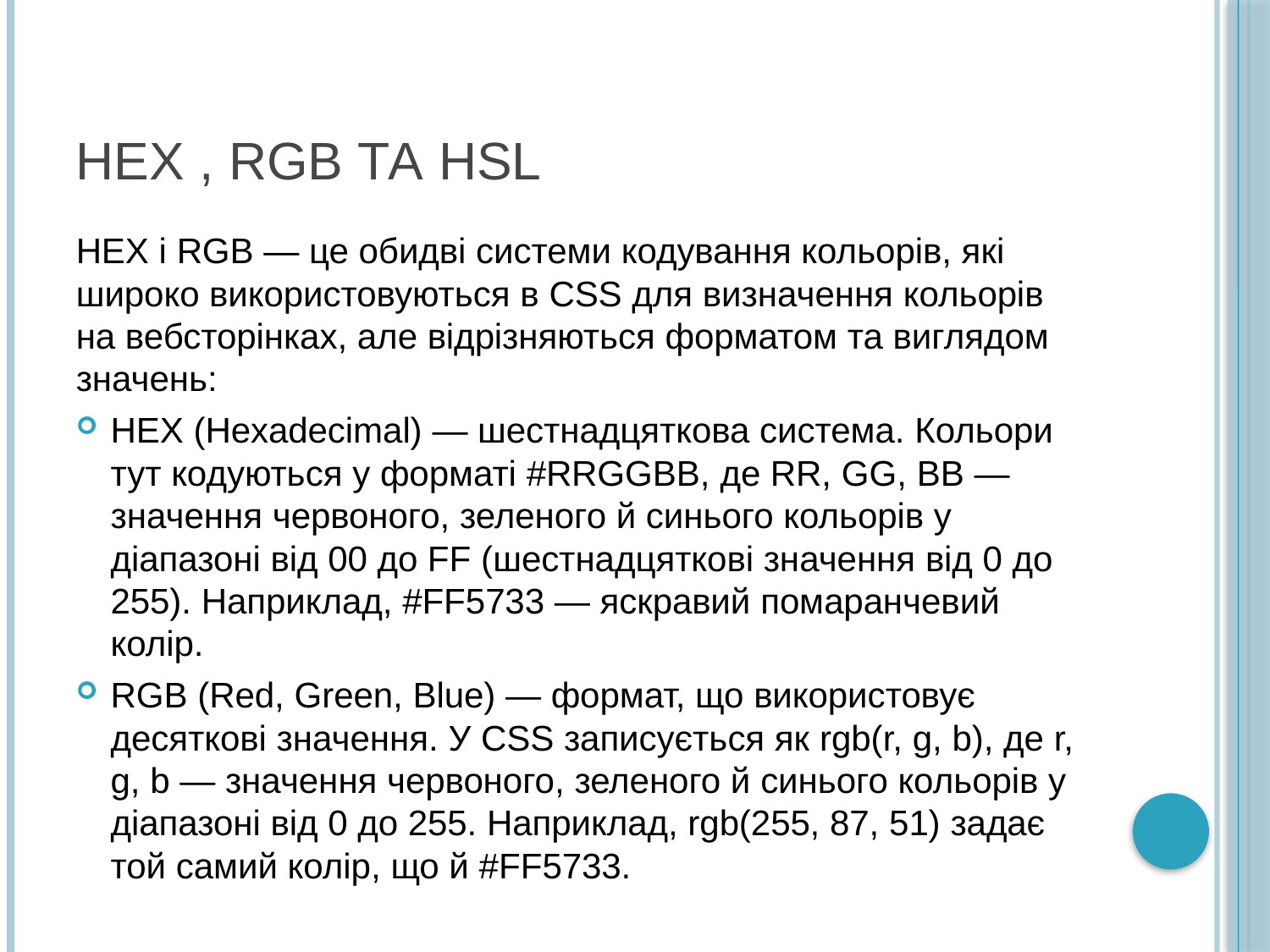

# HEX , RGB та HSL
HEX і RGB — це обидві системи кодування кольорів, які широко використовуються в CSS для визначення кольорів на вебсторінках, але відрізняються форматом та виглядом значень:
HEX (Hexadecimal) — шестнадцяткова система. Кольори тут кодуються у форматі #RRGGBB, де RR, GG, BB — значення червоного, зеленого й синього кольорів у діапазоні від 00 до FF (шестнадцяткові значення від 0 до 255). Наприклад, #FF5733 — яскравий помаранчевий колір.
RGB (Red, Green, Blue) — формат, що використовує десяткові значення. У CSS записується як rgb(r, g, b), де r, g, b — значення червоного, зеленого й синього кольорів у діапазоні від 0 до 255. Наприклад, rgb(255, 87, 51) задає той самий колір, що й #FF5733.